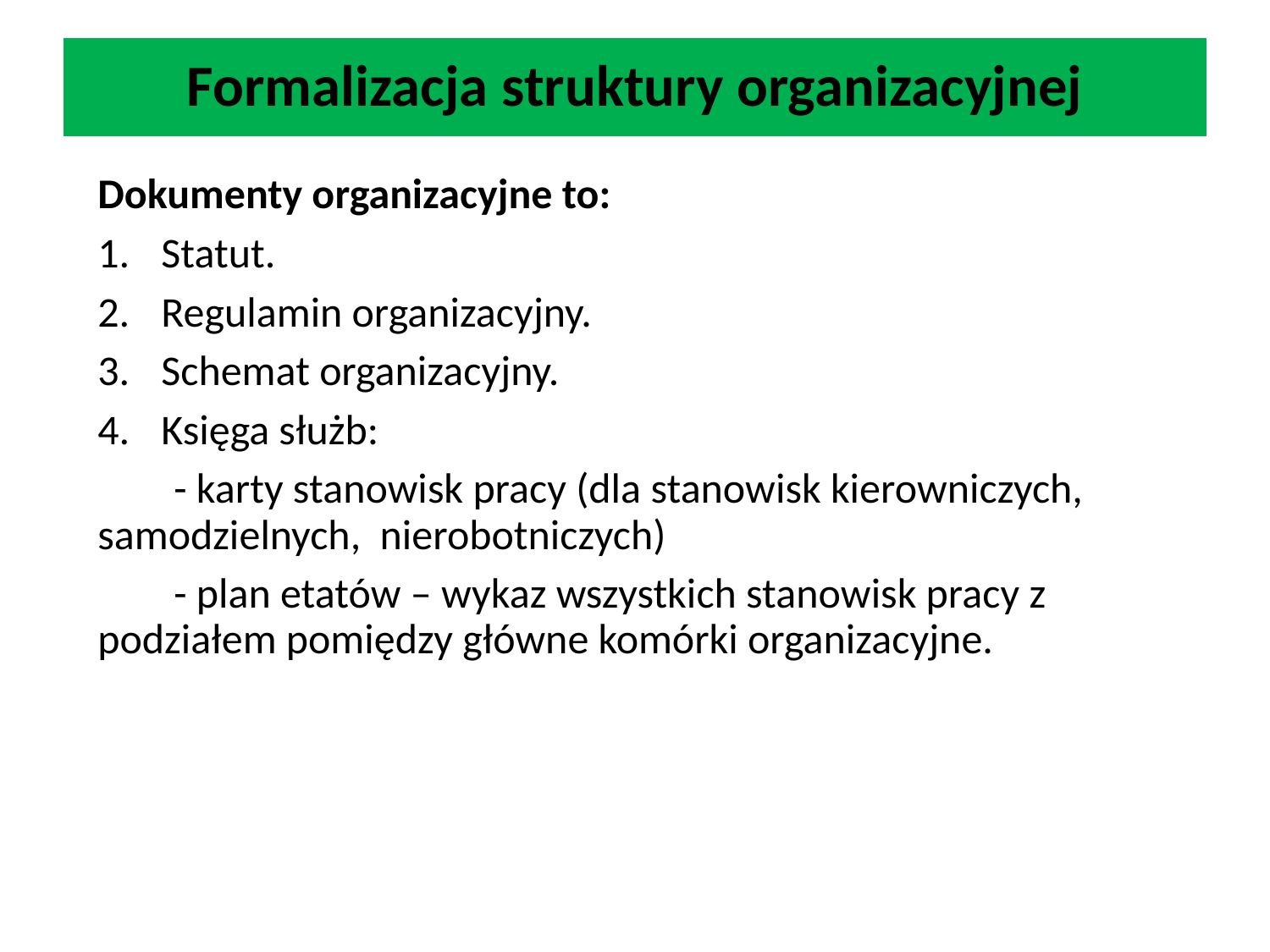

# Formalizacja struktury organizacyjnej
Dokumenty organizacyjne to:
Statut.
Regulamin organizacyjny.
Schemat organizacyjny.
Księga służb:
        - karty stanowisk pracy (dla stanowisk kierowniczych, samodzielnych,  nierobotniczych)
        - plan etatów – wykaz wszystkich stanowisk pracy z podziałem pomiędzy główne komórki organizacyjne.